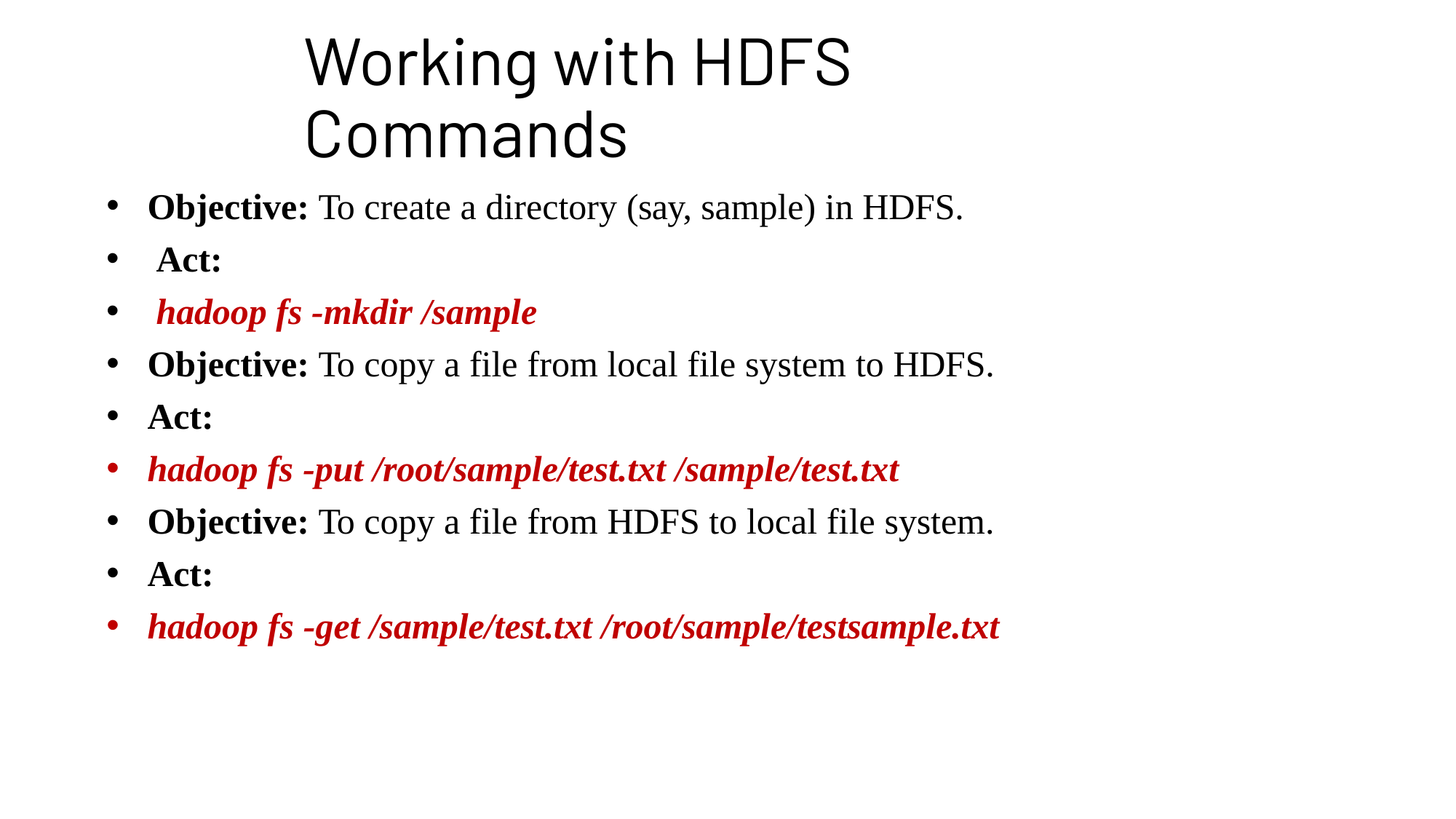

# Working with HDFS Commands
Objective: To create a directory (say, sample) in HDFS.
Act:
hadoop fs -mkdir /sample
Objective: To copy a file from local file system to HDFS.
Act:
hadoop fs -put /root/sample/test.txt /sample/test.txt
Objective: To copy a file from HDFS to local file system.
Act:
hadoop fs -get /sample/test.txt /root/sample/testsample.txt